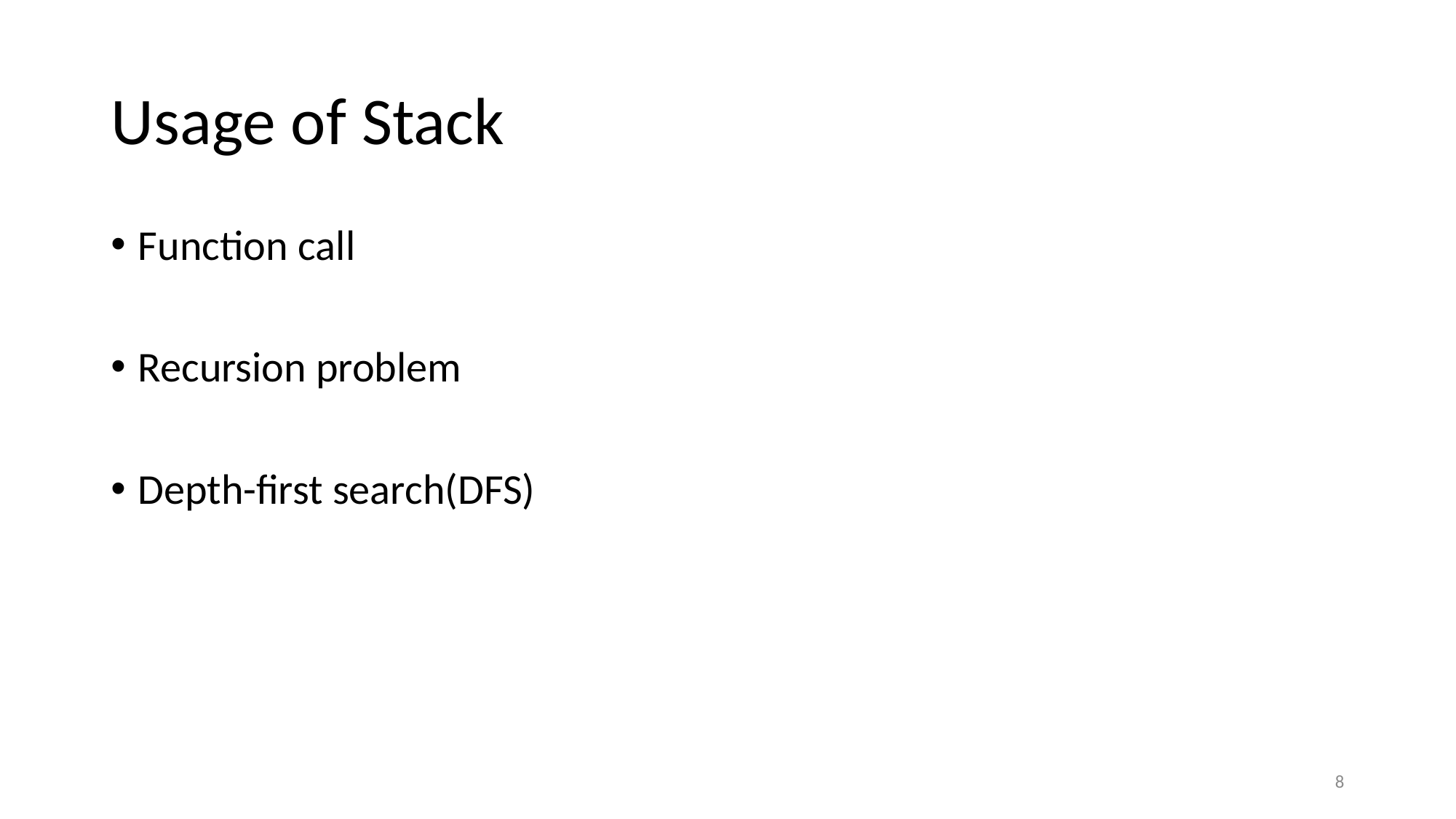

# Usage of Stack
Function call

Recursion problem

Depth-first search(DFS)
8